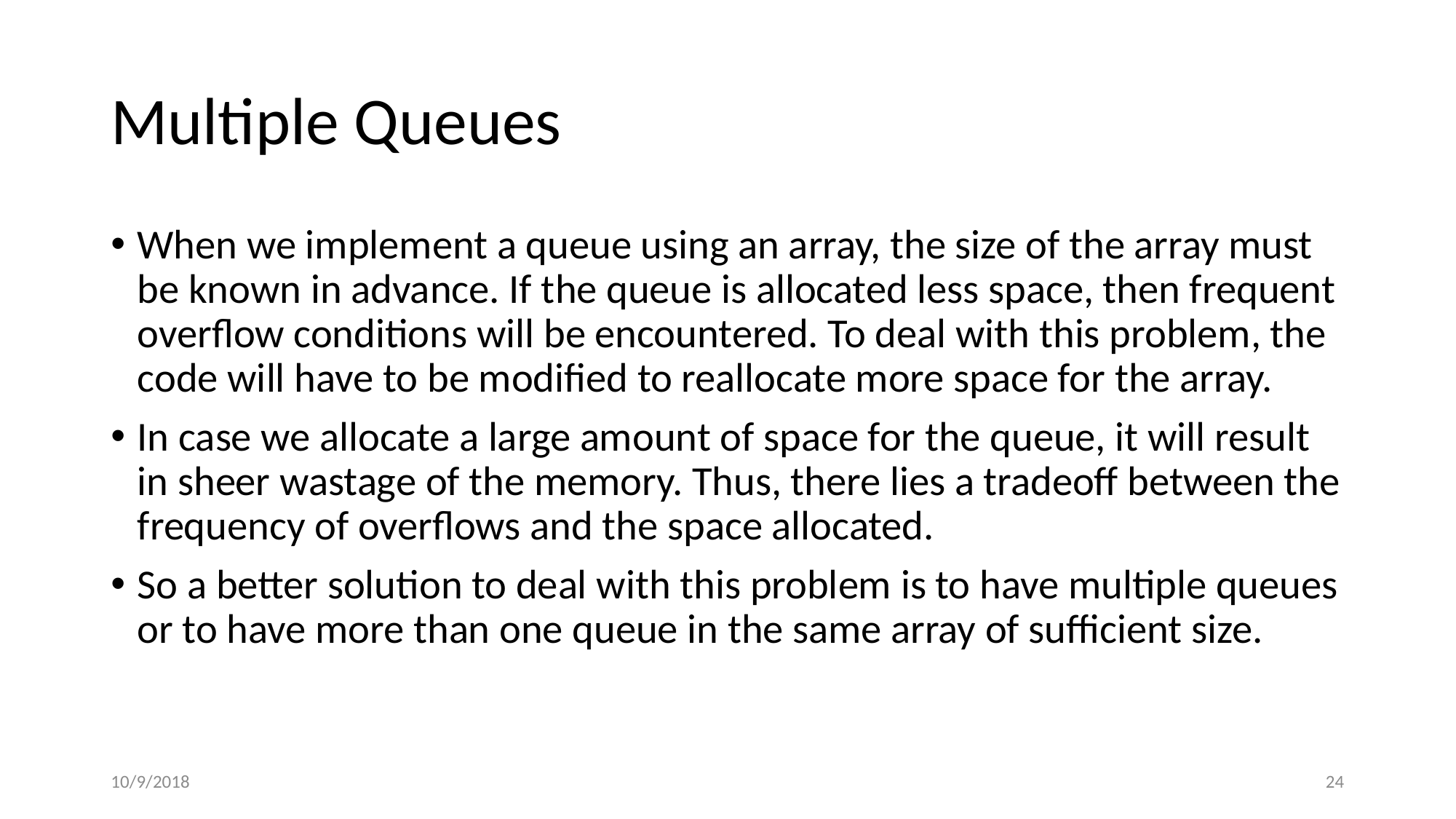

# Multiple Queues
When we implement a queue using an array, the size of the array must be known in advance. If the queue is allocated less space, then frequent overflow conditions will be encountered. To deal with this problem, the code will have to be modified to reallocate more space for the array.
In case we allocate a large amount of space for the queue, it will result in sheer wastage of the memory. Thus, there lies a tradeoff between the frequency of overflows and the space allocated.
So a better solution to deal with this problem is to have multiple queues or to have more than one queue in the same array of sufficient size.
10/9/2018
24